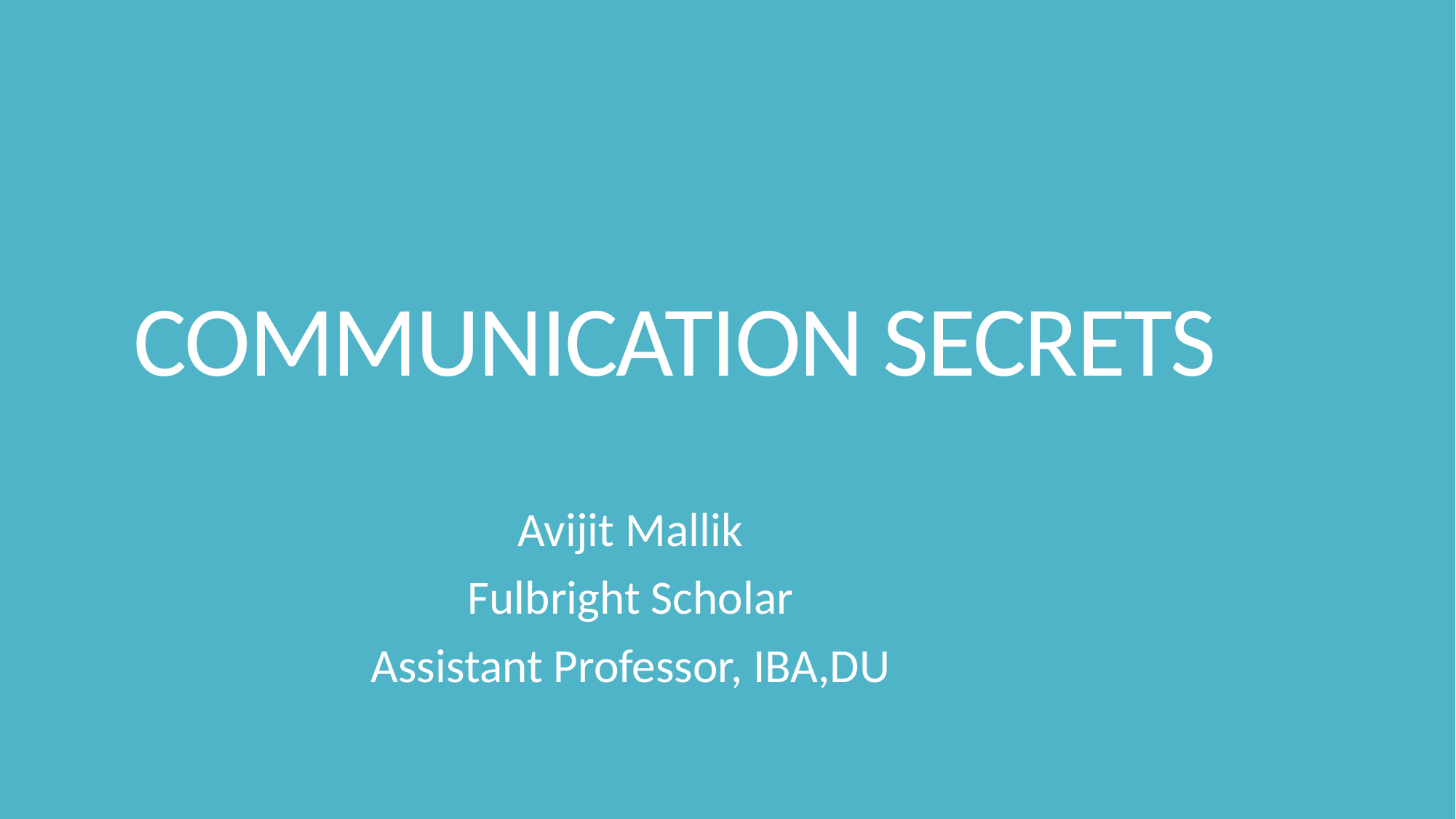

# COMMUNICATION SECRETS
Avijit Mallik
Fulbright Scholar
Assistant Professor, IBA,DU